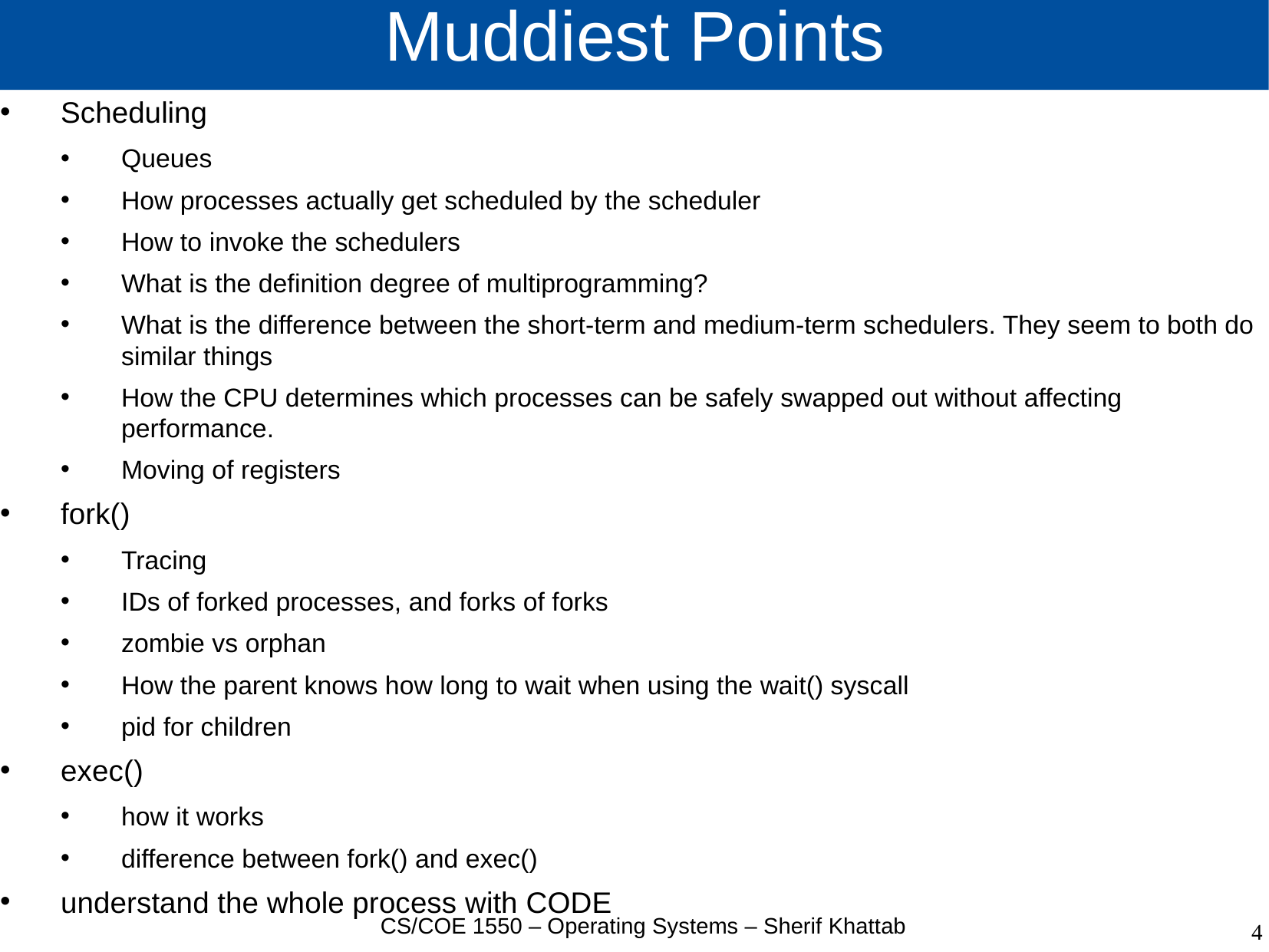

# Muddiest Points
Scheduling
Queues
How processes actually get scheduled by the scheduler
How to invoke the schedulers
What is the definition degree of multiprogramming?
What is the difference between the short-term and medium-term schedulers. They seem to both do similar things
How the CPU determines which processes can be safely swapped out without affecting performance.
Moving of registers
fork()
Tracing
IDs of forked processes, and forks of forks
zombie vs orphan
How the parent knows how long to wait when using the wait() syscall
pid for children
exec()
how it works
difference between fork() and exec()
understand the whole process with CODE
CS/COE 1550 – Operating Systems – Sherif Khattab
4